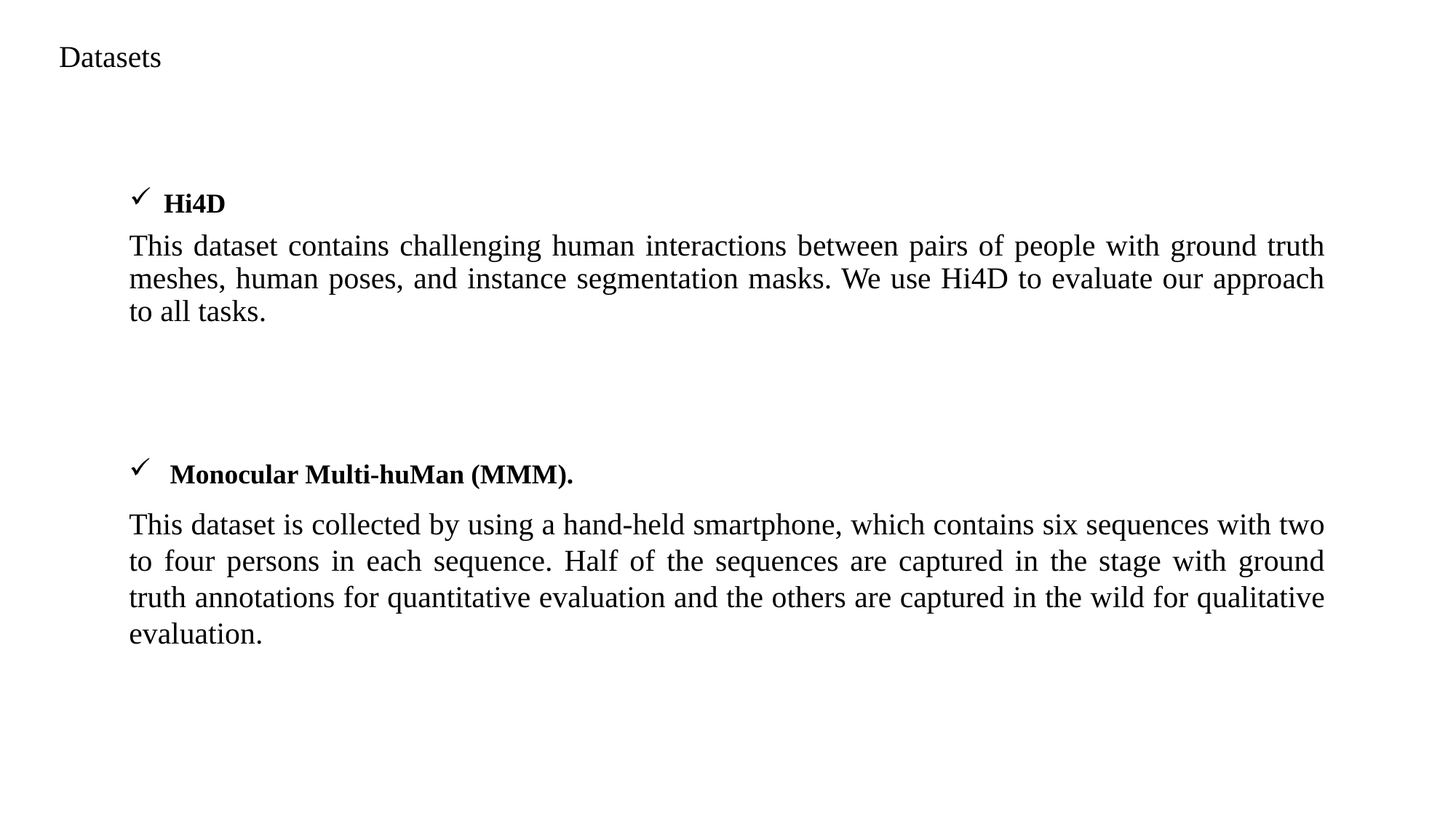

Datasets
Hi4D
This dataset contains challenging human interactions between pairs of people with ground truth meshes, human poses, and instance segmentation masks. We use Hi4D to evaluate our approach to all tasks.
Monocular Multi-huMan (MMM).
This dataset is collected by using a hand-held smartphone, which contains six sequences with two to four persons in each sequence. Half of the sequences are captured in the stage with ground truth annotations for quantitative evaluation and the others are captured in the wild for qualitative evaluation.